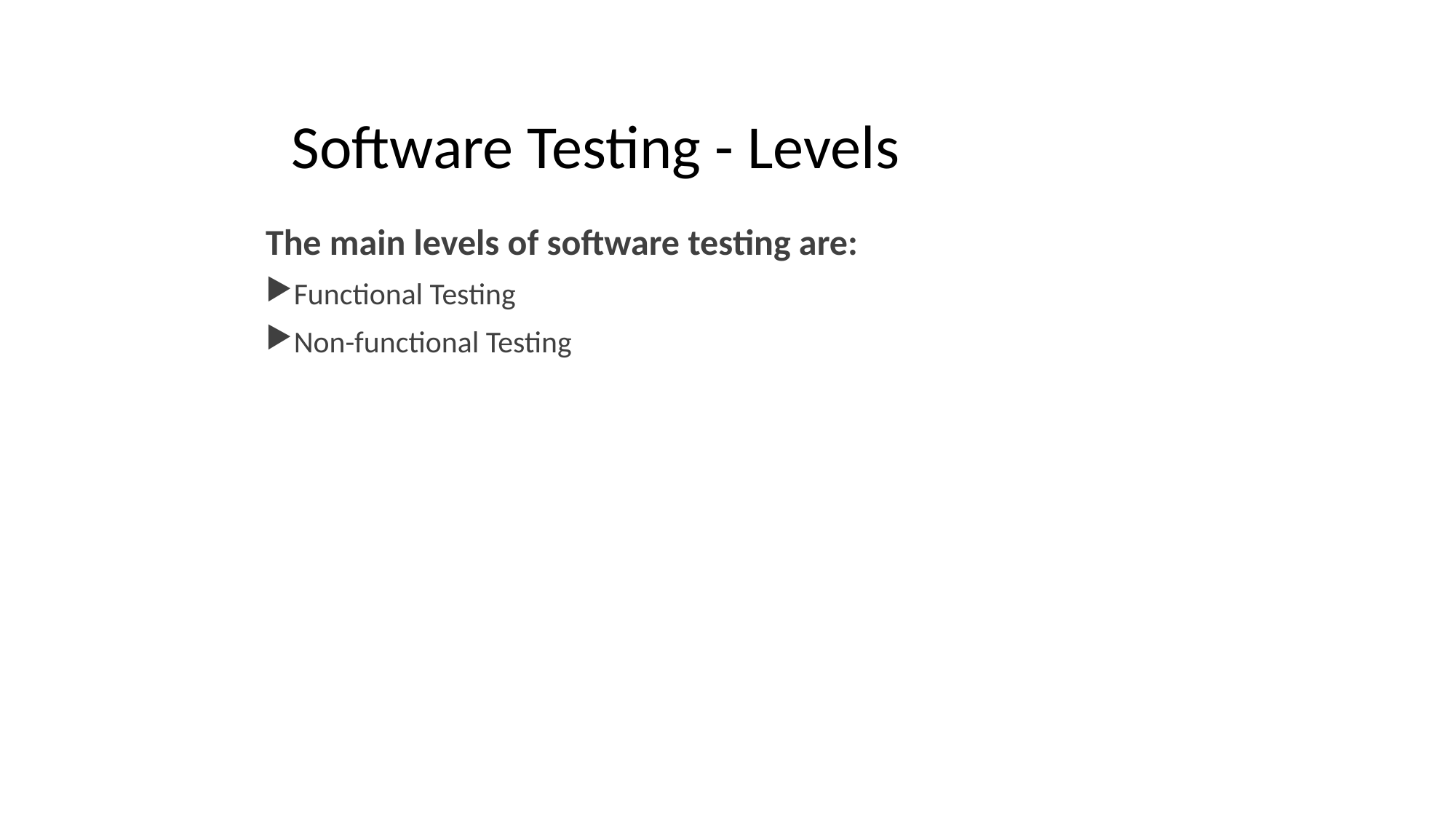

# Software Testing - Levels
The main levels of software testing are:
Functional Testing
Non-functional Testing